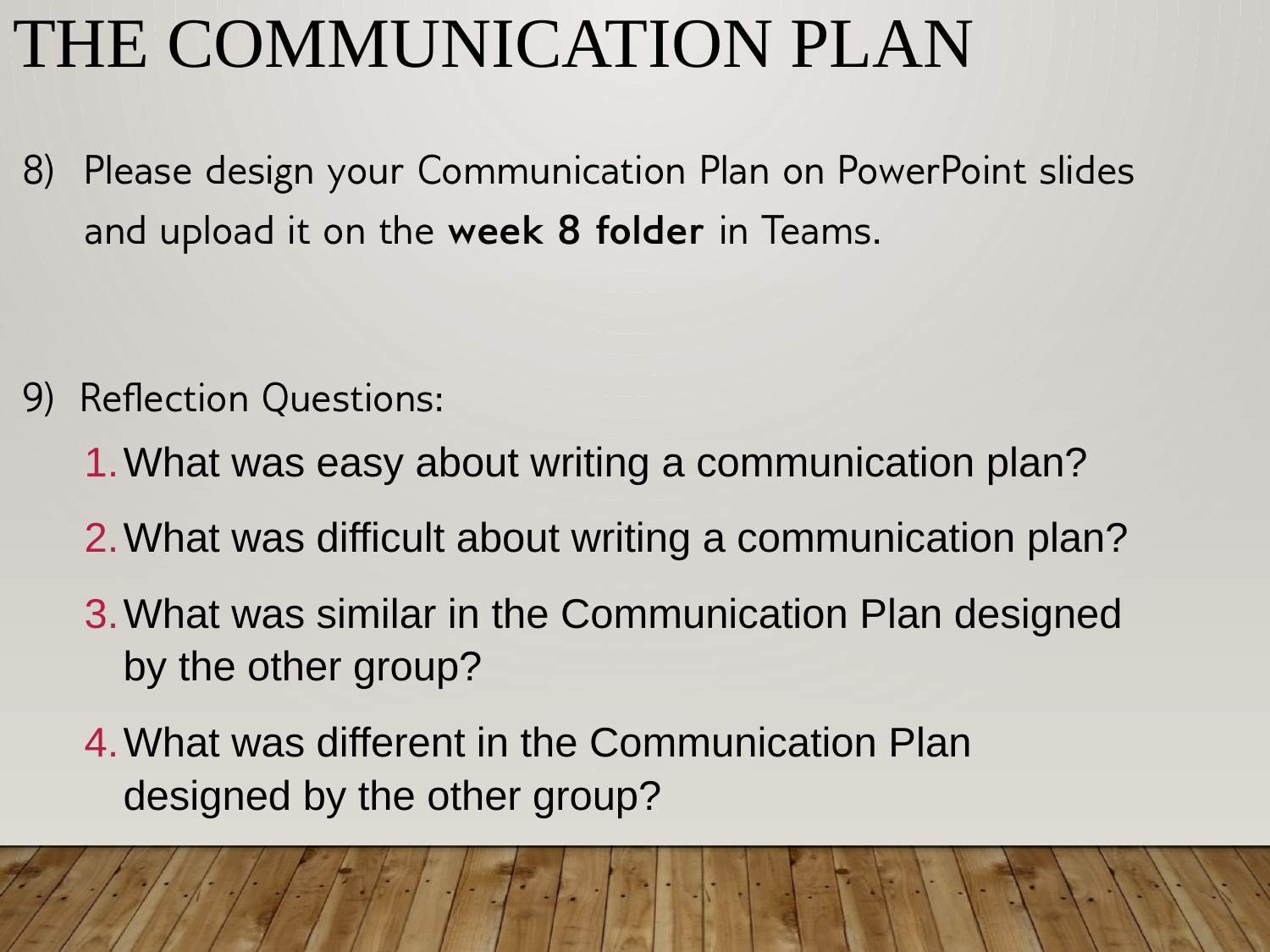

The Communication Plan
Please design your Communication Plan on PowerPoint slides and upload it on the week 8 folder in Teams.

9)  Reflection Questions:
What was easy about writing a communication plan?
What was difficult about writing a communication plan?
What was similar in the Communication Plan designed by the other group?
What was different in the Communication Plan designed by the other group?